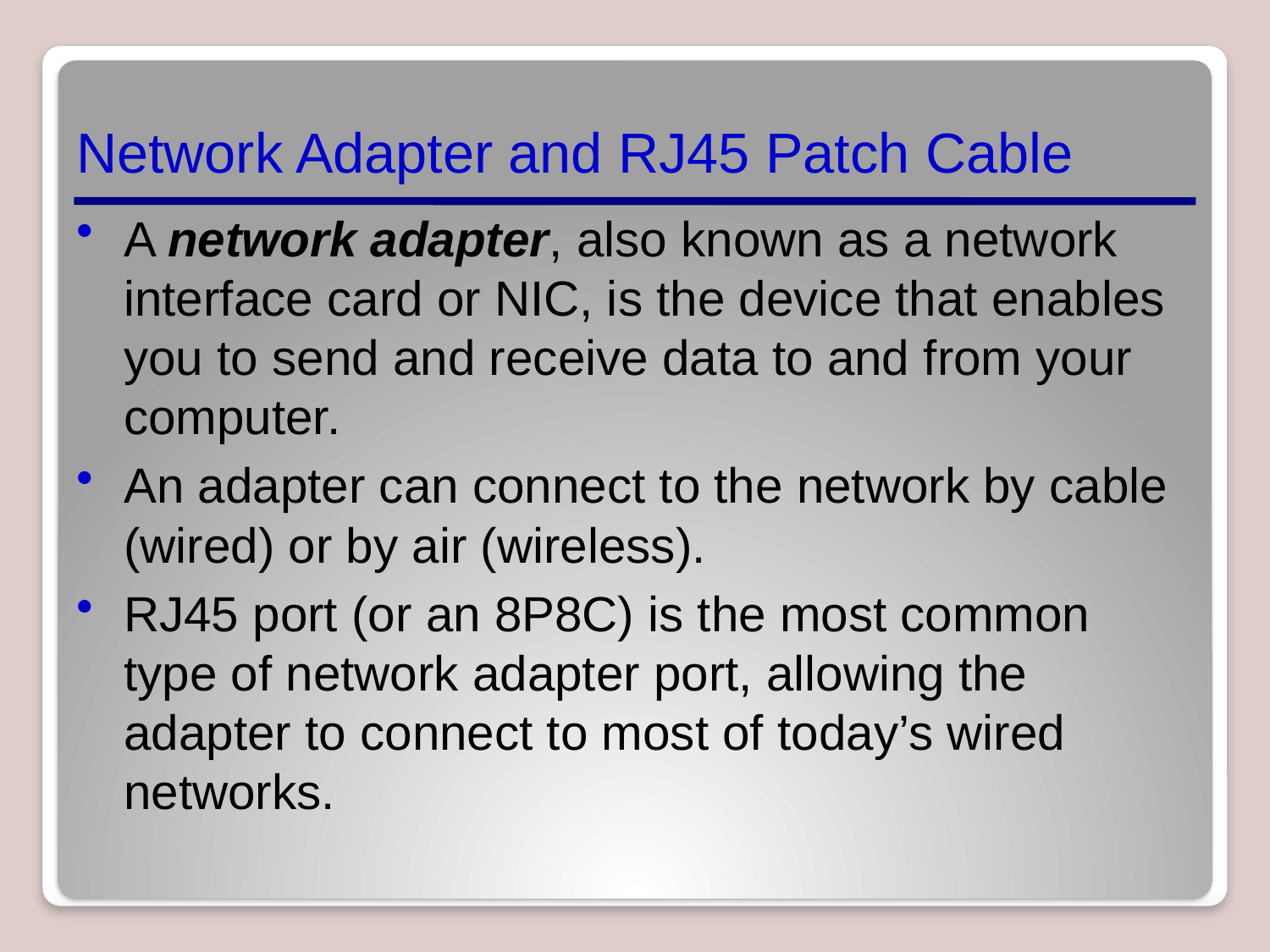

# Network Adapter and RJ45 Patch Cable
A network adapter, also known as a network interface card or NIC, is the device that enables you to send and receive data to and from your computer.
An adapter can connect to the network by cable (wired) or by air (wireless).
RJ45 port (or an 8P8C) is the most common type of network adapter port, allowing the adapter to connect to most of today’s wired networks.